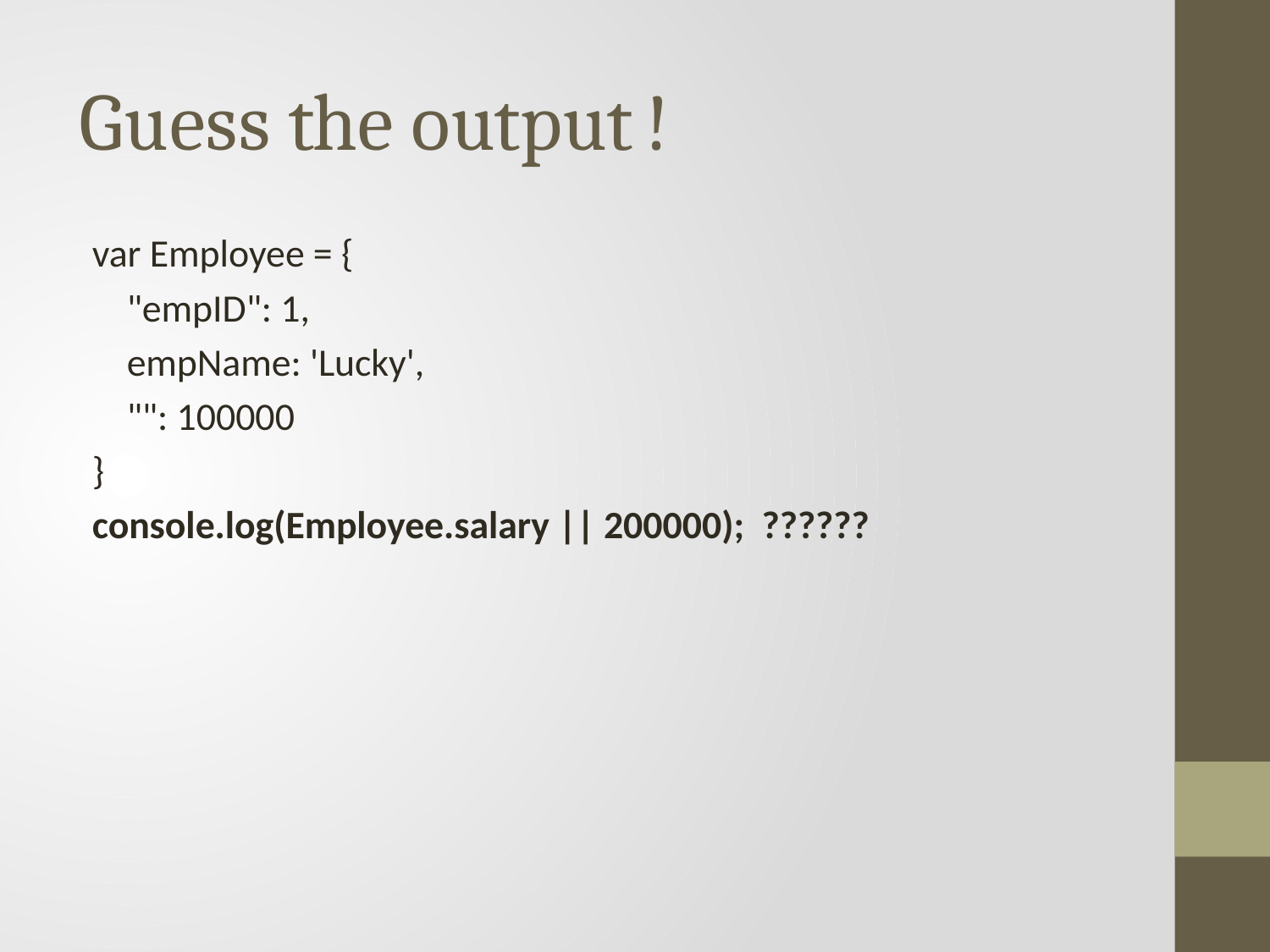

# Guess the output !
var Employee = {
    "empID": 1,
    empName: 'Lucky',
    "": 100000
}
console.log(Employee.salary || 200000);  ??????